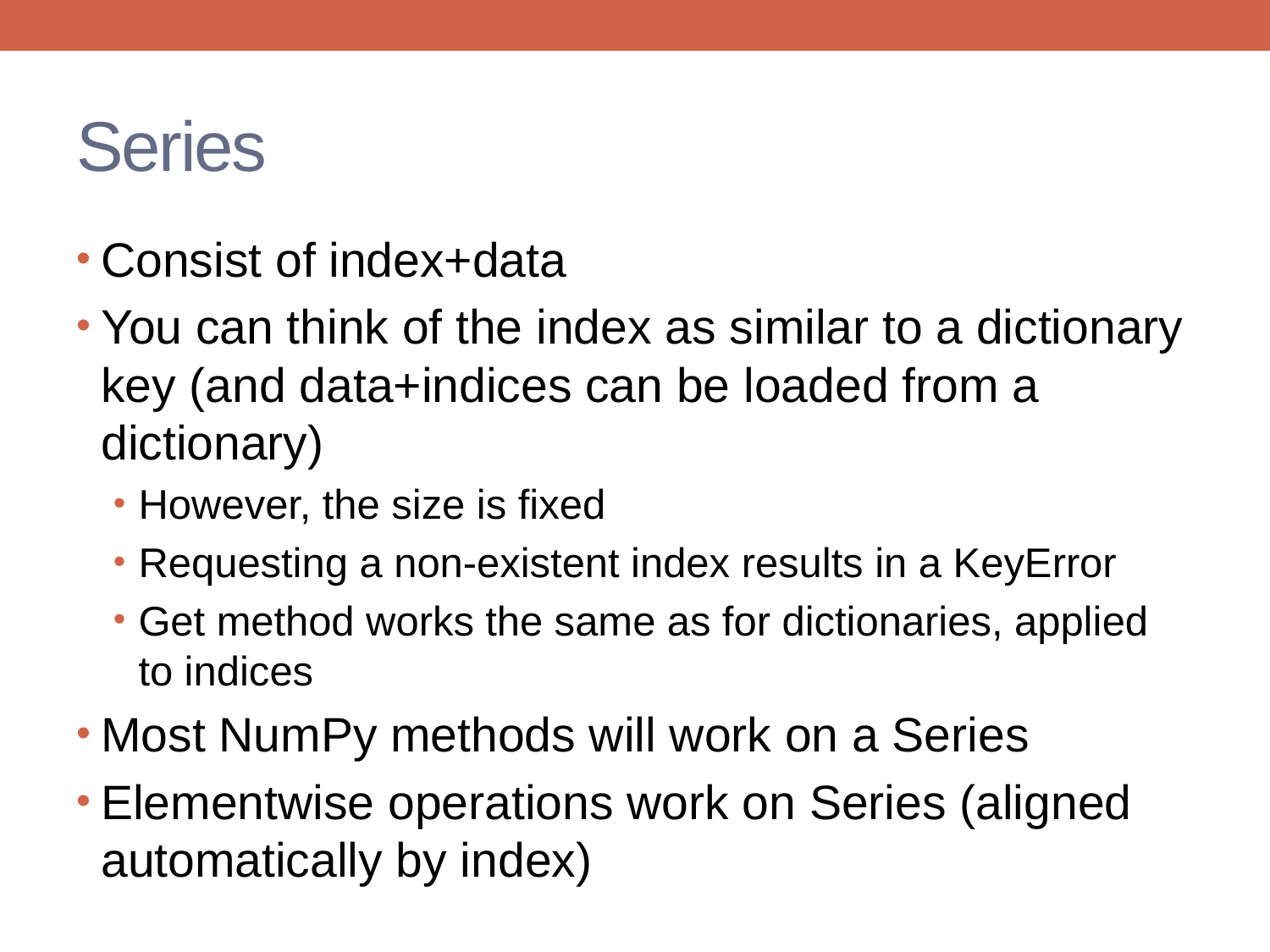

# Series
Consist of index+data
You can think of the index as similar to a dictionary key (and data+indices can be loaded from a dictionary)
However, the size is fixed
Requesting a non-existent index results in a KeyError
Get method works the same as for dictionaries, applied to indices
Most NumPy methods will work on a Series
Elementwise operations work on Series (aligned automatically by index)